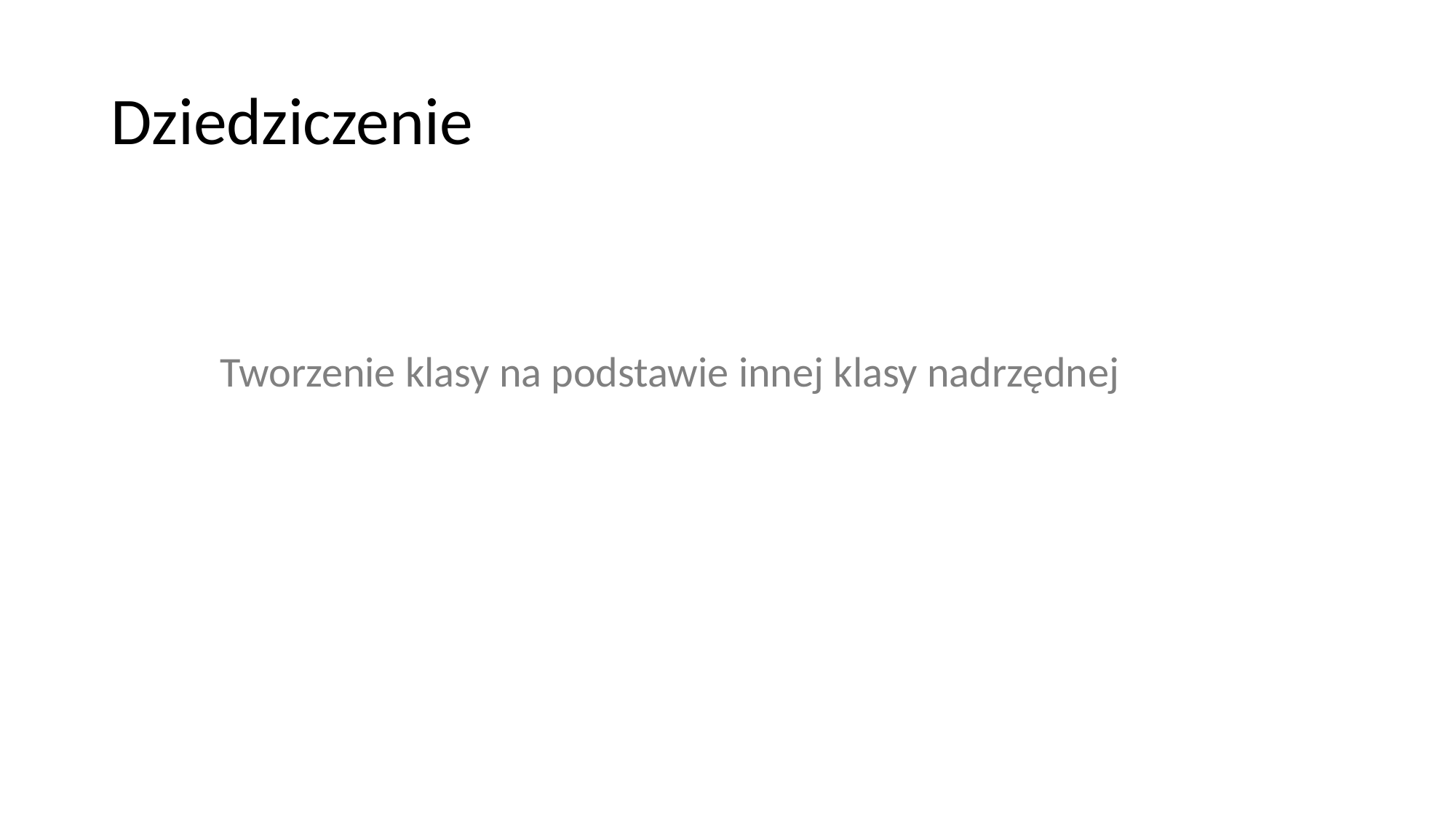

# Dziedziczenie

	Tworzenie klasy na podstawie innej klasy nadrzędnej